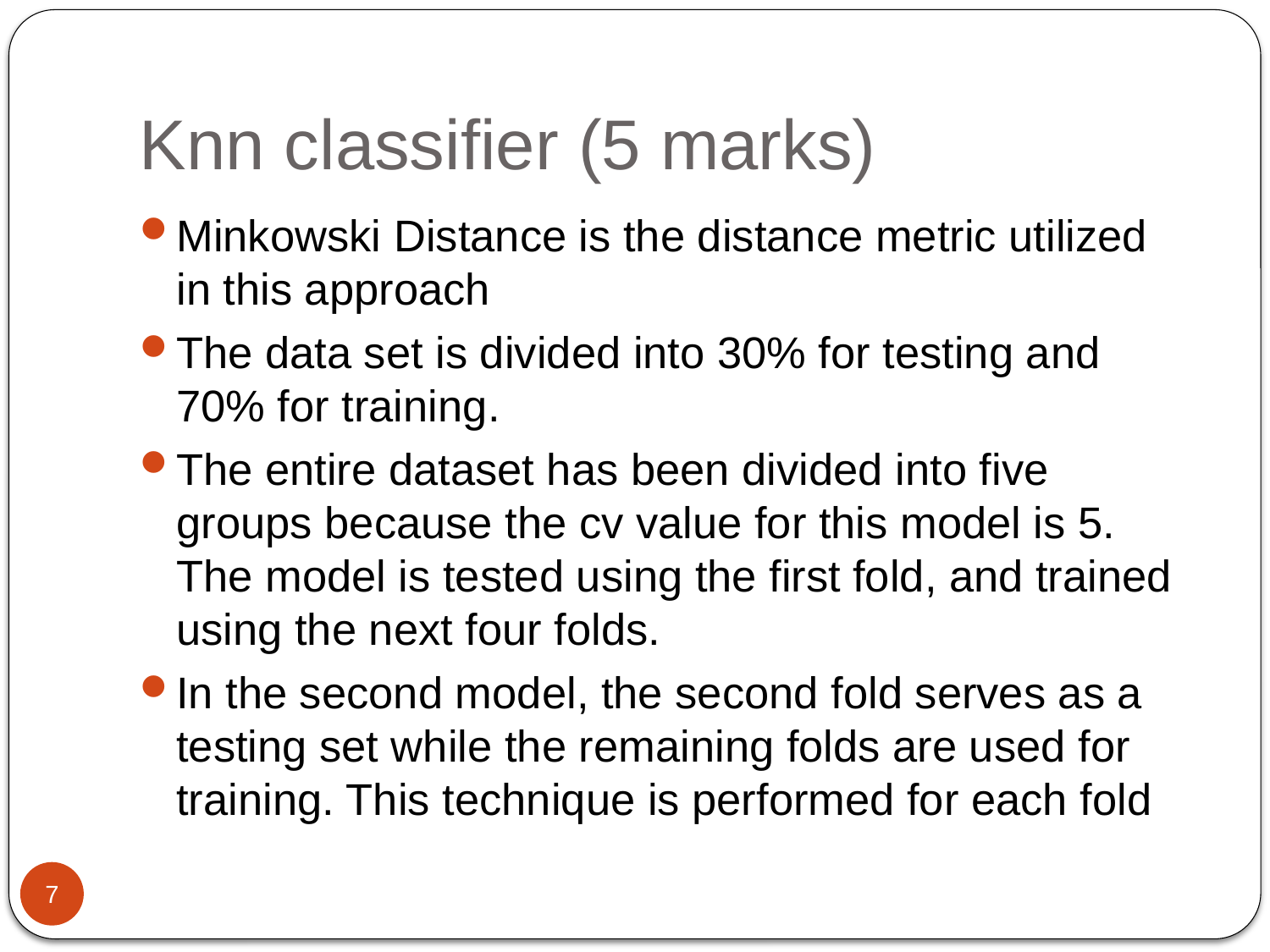

# Knn classifier (5 marks)
Minkowski Distance is the distance metric utilized in this approach
The data set is divided into 30% for testing and 70% for training.
The entire dataset has been divided into five groups because the cv value for this model is 5. The model is tested using the first fold, and trained using the next four folds.
In the second model, the second fold serves as a testing set while the remaining folds are used for training. This technique is performed for each fold
7